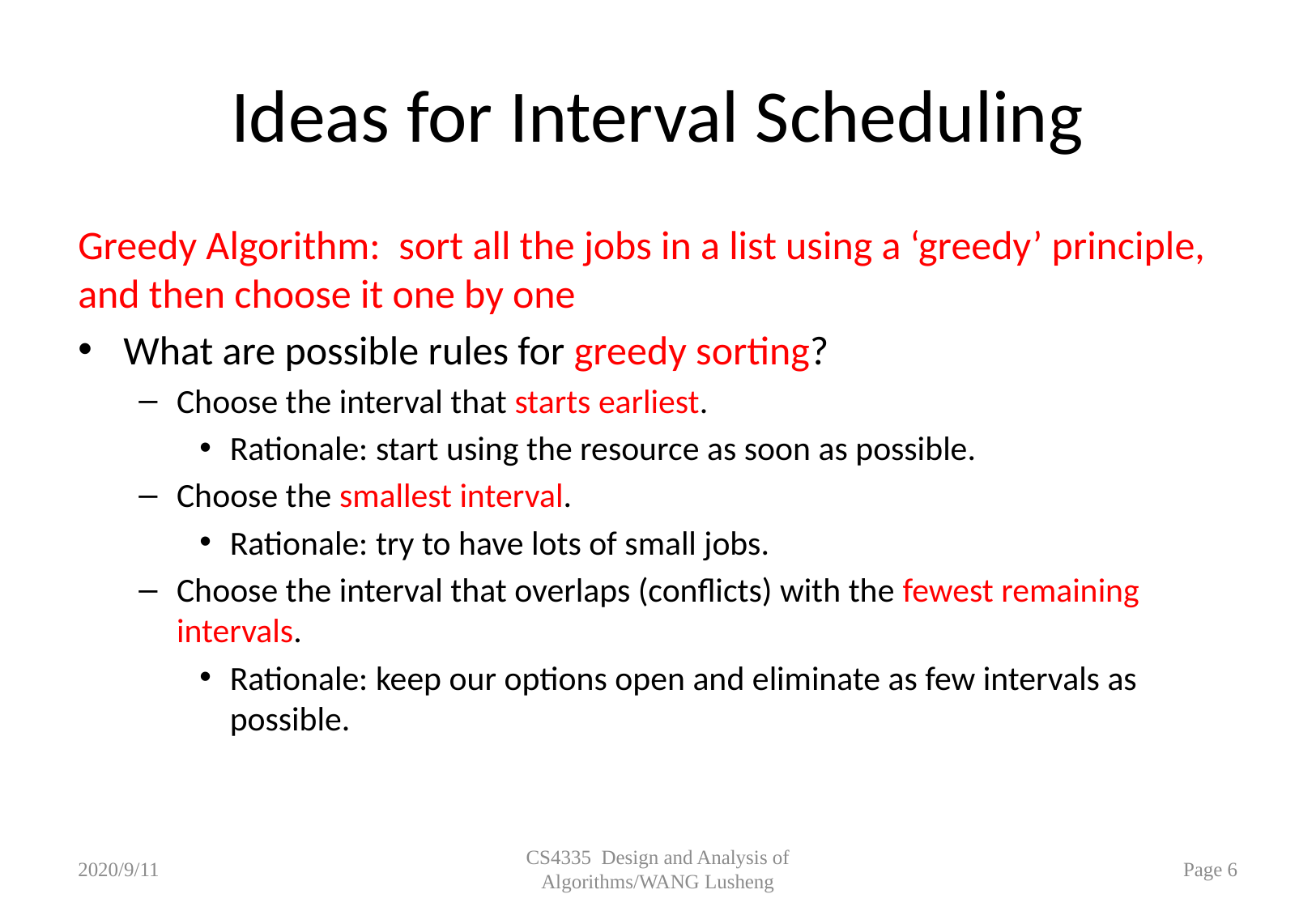

# Ideas for Interval Scheduling
Greedy Algorithm:  sort all the jobs in a list using a ‘greedy’ principle, and then choose it one by one
What are possible rules for greedy sorting?
Choose the interval that starts earliest.
Rationale: start using the resource as soon as possible.
Choose the smallest interval.
Rationale: try to have lots of small jobs.
Choose the interval that overlaps (conflicts) with the fewest remaining intervals.
Rationale: keep our options open and eliminate as few intervals as possible.
2020/9/11
CS4335  Design and Analysis of Algorithms/WANG Lusheng
Page 6